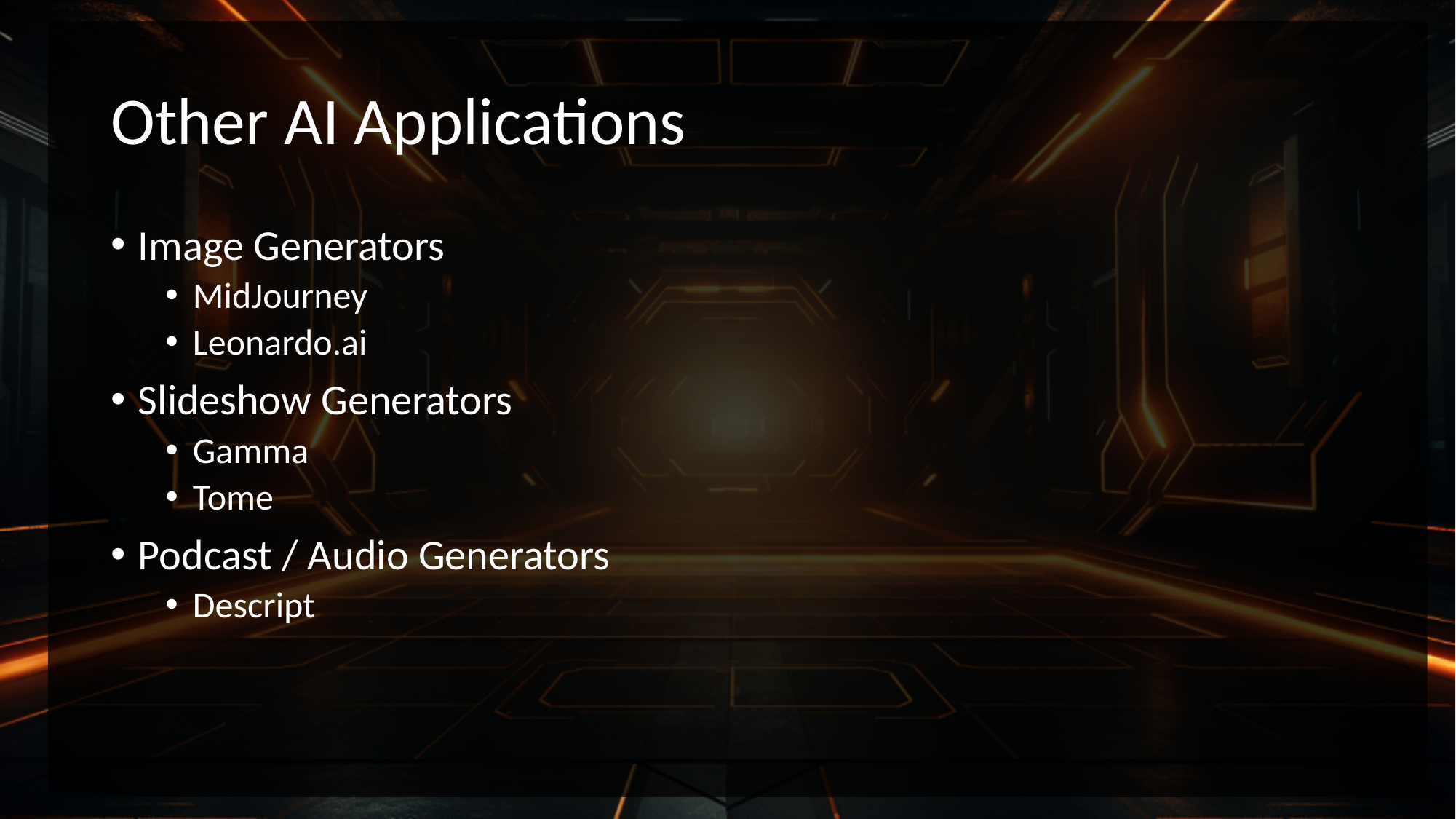

# Other AI Applications
Image Generators
MidJourney
Leonardo.ai
Slideshow Generators
Gamma
Tome
Podcast / Audio Generators
Descript